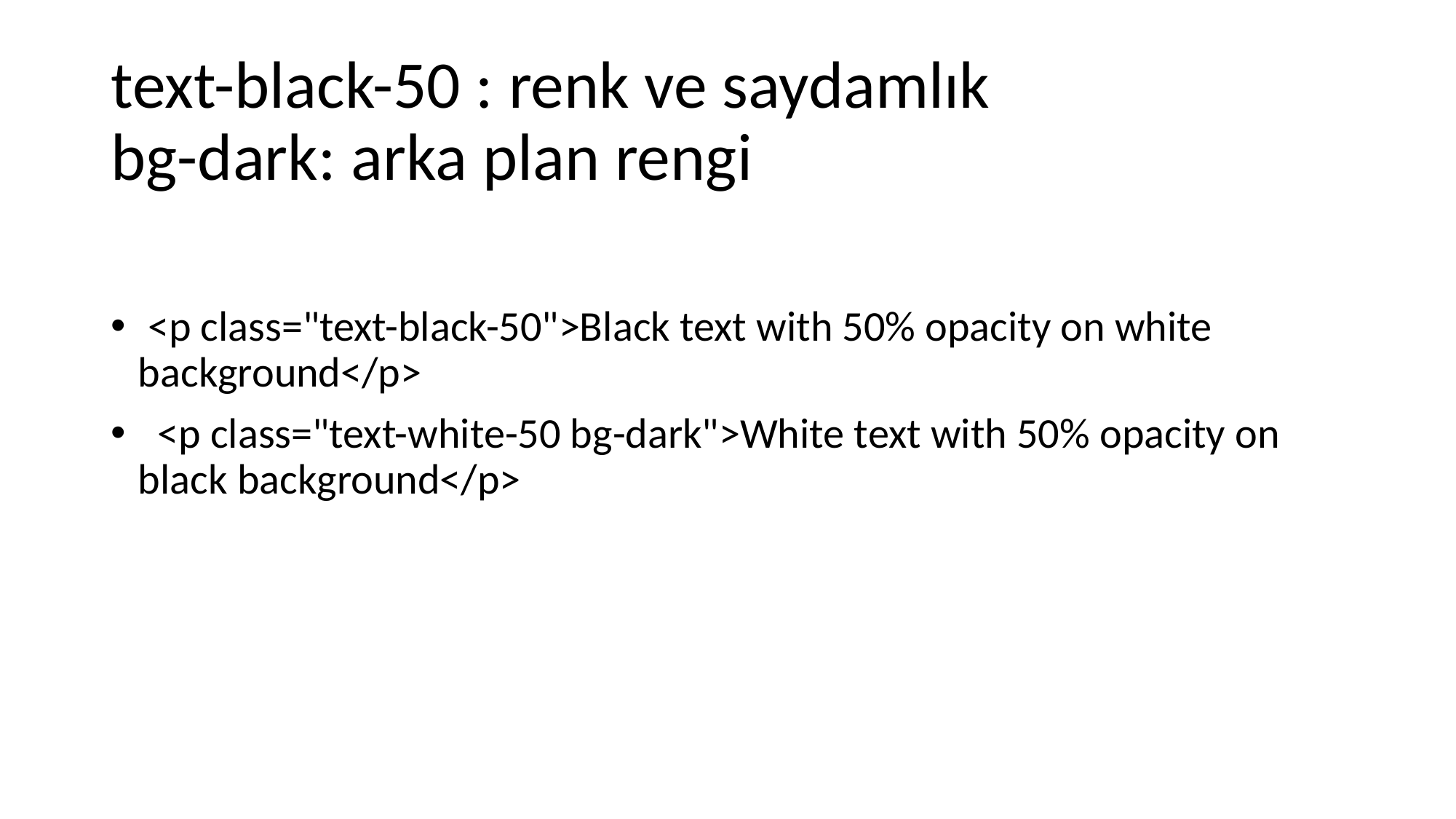

# text-black-50 : renk ve saydamlık bg-dark: arka plan rengi
 <p class="text-black-50">Black text with 50% opacity on white background</p>
  <p class="text-white-50 bg-dark">White text with 50% opacity on black background</p>